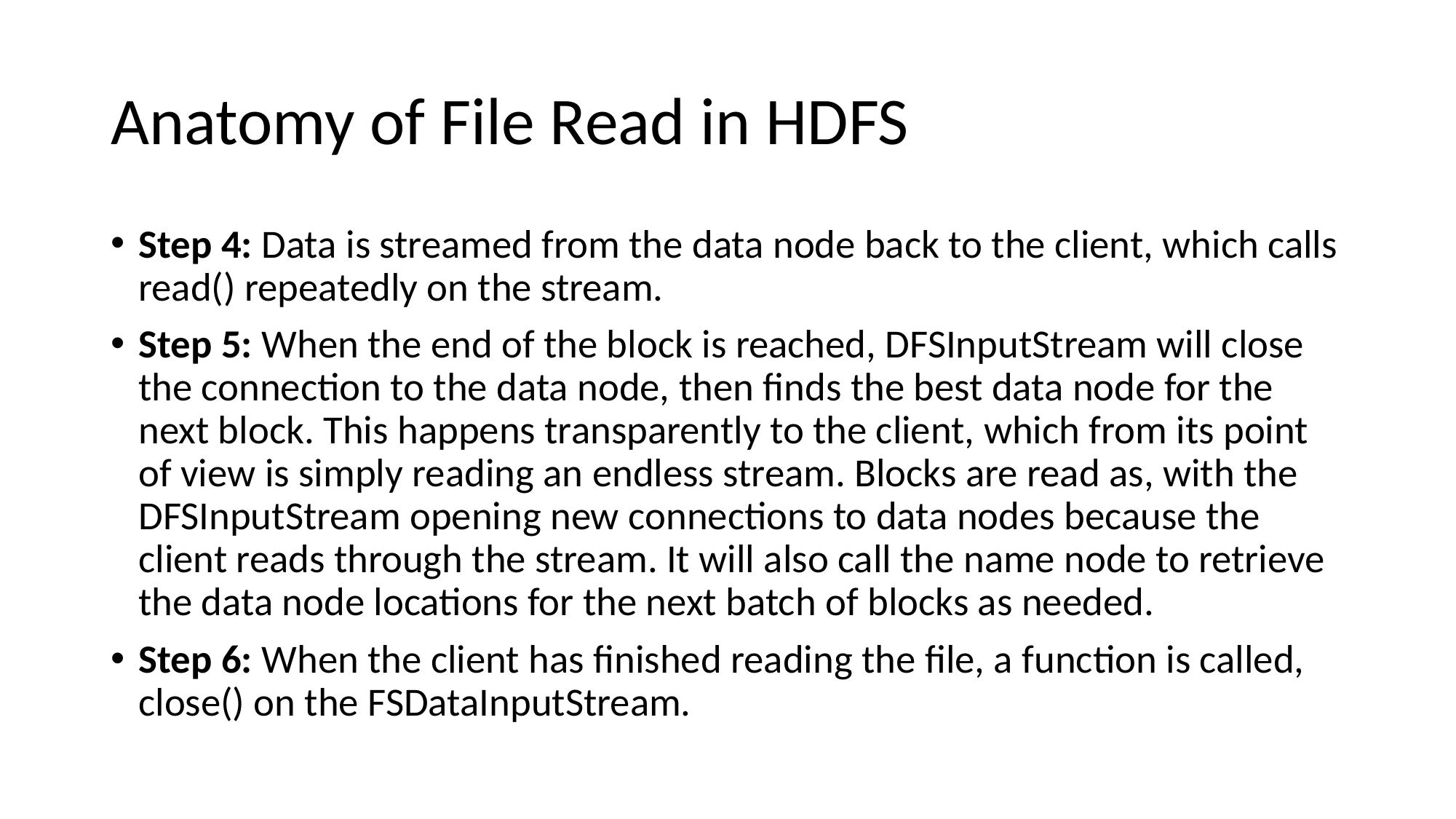

# Anatomy of File Read in HDFS
Step 4: Data is streamed from the data node back to the client, which calls read() repeatedly on the stream.
Step 5: When the end of the block is reached, DFSInputStream will close the connection to the data node, then finds the best data node for the next block. This happens transparently to the client, which from its point of view is simply reading an endless stream. Blocks are read as, with the DFSInputStream opening new connections to data nodes because the client reads through the stream. It will also call the name node to retrieve the data node locations for the next batch of blocks as needed.
Step 6: When the client has finished reading the file, a function is called, close() on the FSDataInputStream.